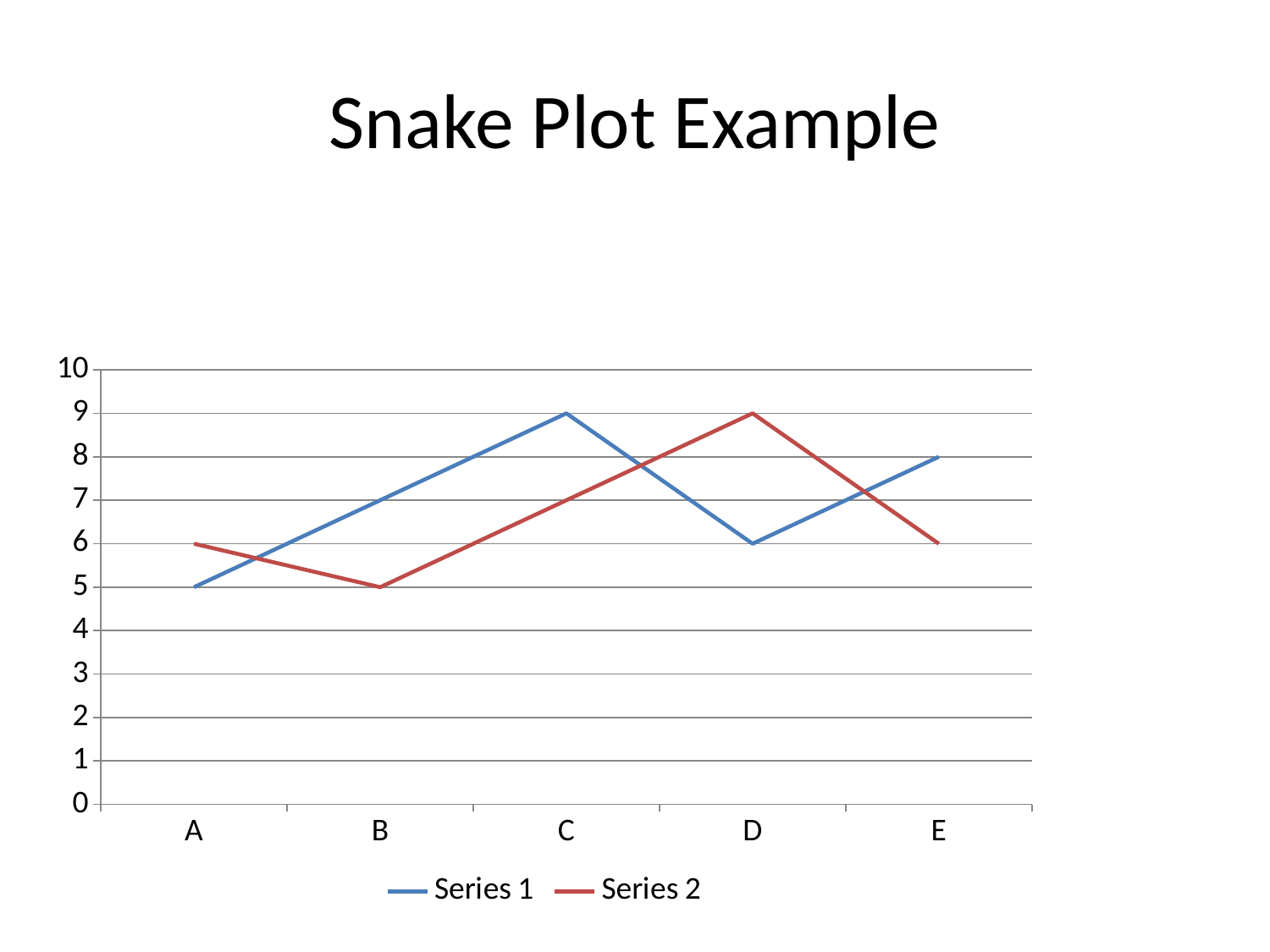

# Snake Plot Example

### Chart

| Category | Series 1 | Series 2 |
|---|---|---|
| A | 5.0 | 6.0 |
| B | 7.0 | 5.0 |
| C | 9.0 | 7.0 |
| D | 6.0 | 9.0 |
| E | 8.0 | 6.0 |